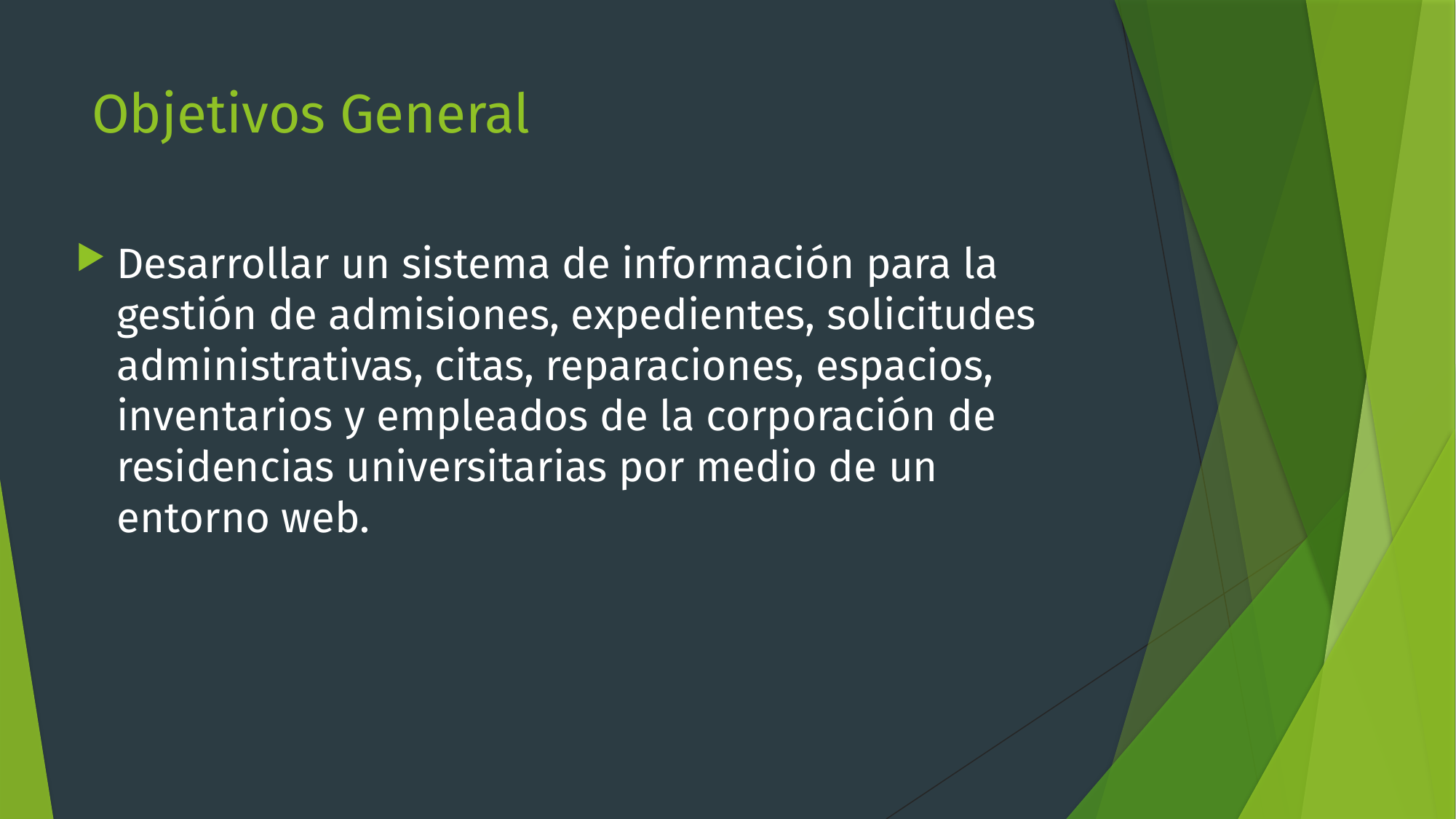

# Objetivos General
Desarrollar un sistema de información para la gestión de admisiones, expedientes, solicitudes administrativas, citas, reparaciones, espacios, inventarios y empleados de la corporación de residencias universitarias por medio de un entorno web.